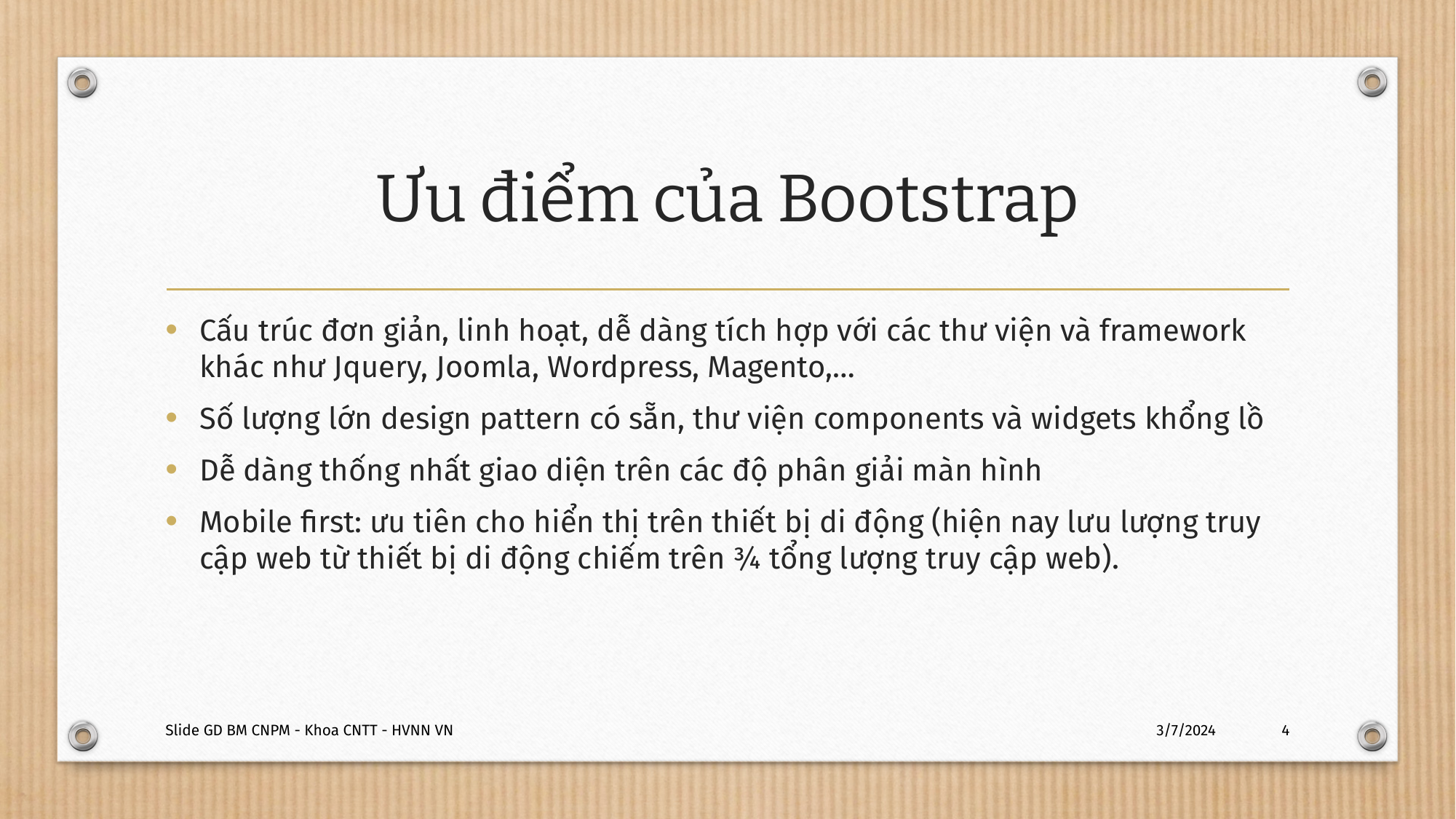

# Ưu điểm của Bootstrap
Cấu trúc đơn giản, linh hoạt, dễ dàng tích hợp với các thư viện và framework khác như Jquery, Joomla, Wordpress, Magento,…
Số lượng lớn design pattern có sẵn, thư viện components và widgets khổng lồ
Dễ dàng thống nhất giao diện trên các độ phân giải màn hình
Mobile first: ưu tiên cho hiển thị trên thiết bị di động (hiện nay lưu lượng truy cập web từ thiết bị di động chiếm trên ¾ tổng lượng truy cập web).
Slide GD BM CNPM - Khoa CNTT - HVNN VN
3/7/2024
4